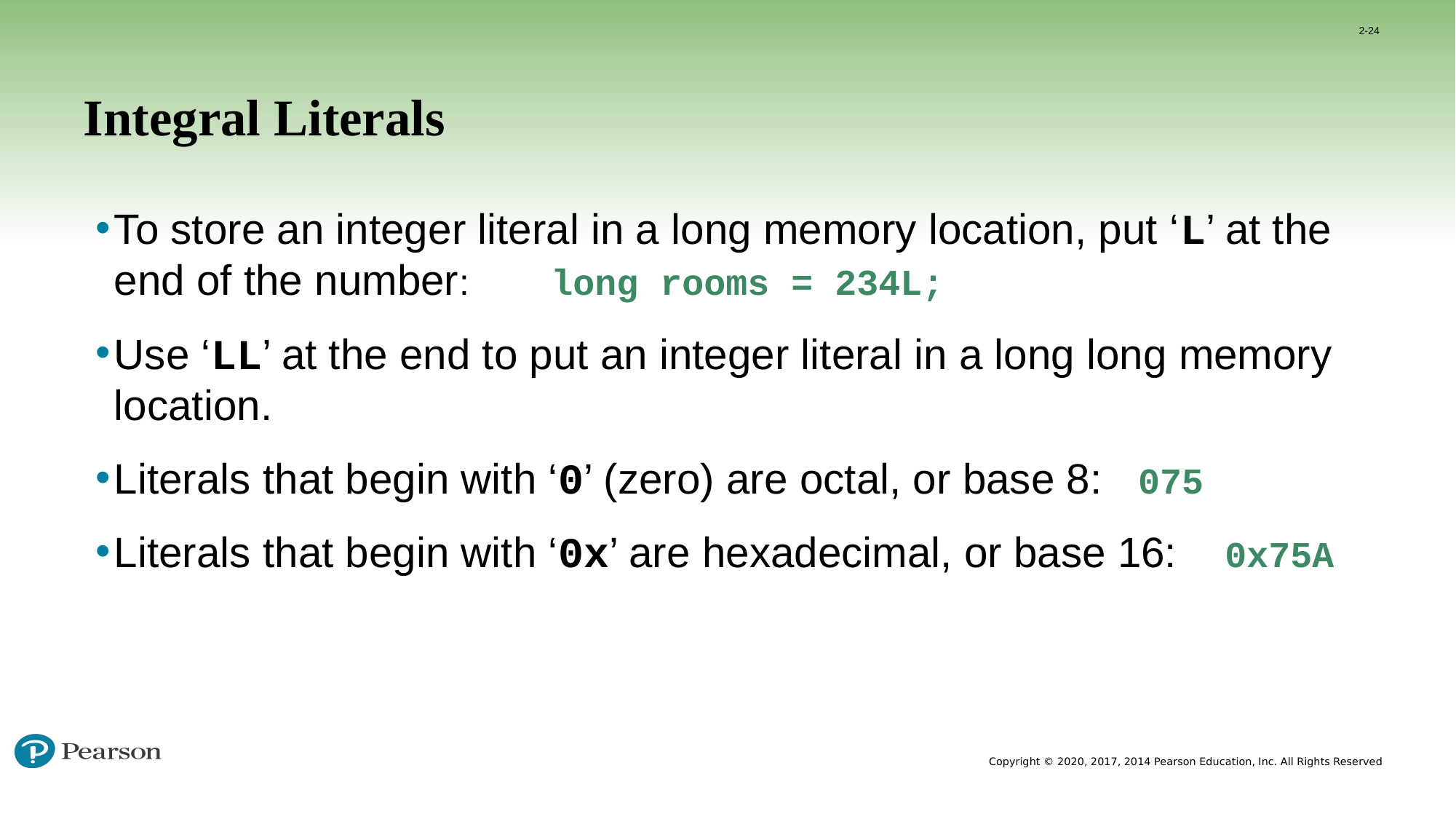

2-24
# Integral Literals
To store an integer literal in a long memory location, put ‘L’ at the end of the number:        long rooms = 234L;
Use ‘LL’ at the end to put an integer literal in a long long memory location.
Literals that begin with ‘0’ (zero) are octal, or base 8:   075
Literals that begin with ‘0x’ are hexadecimal, or base 16:    0x75A